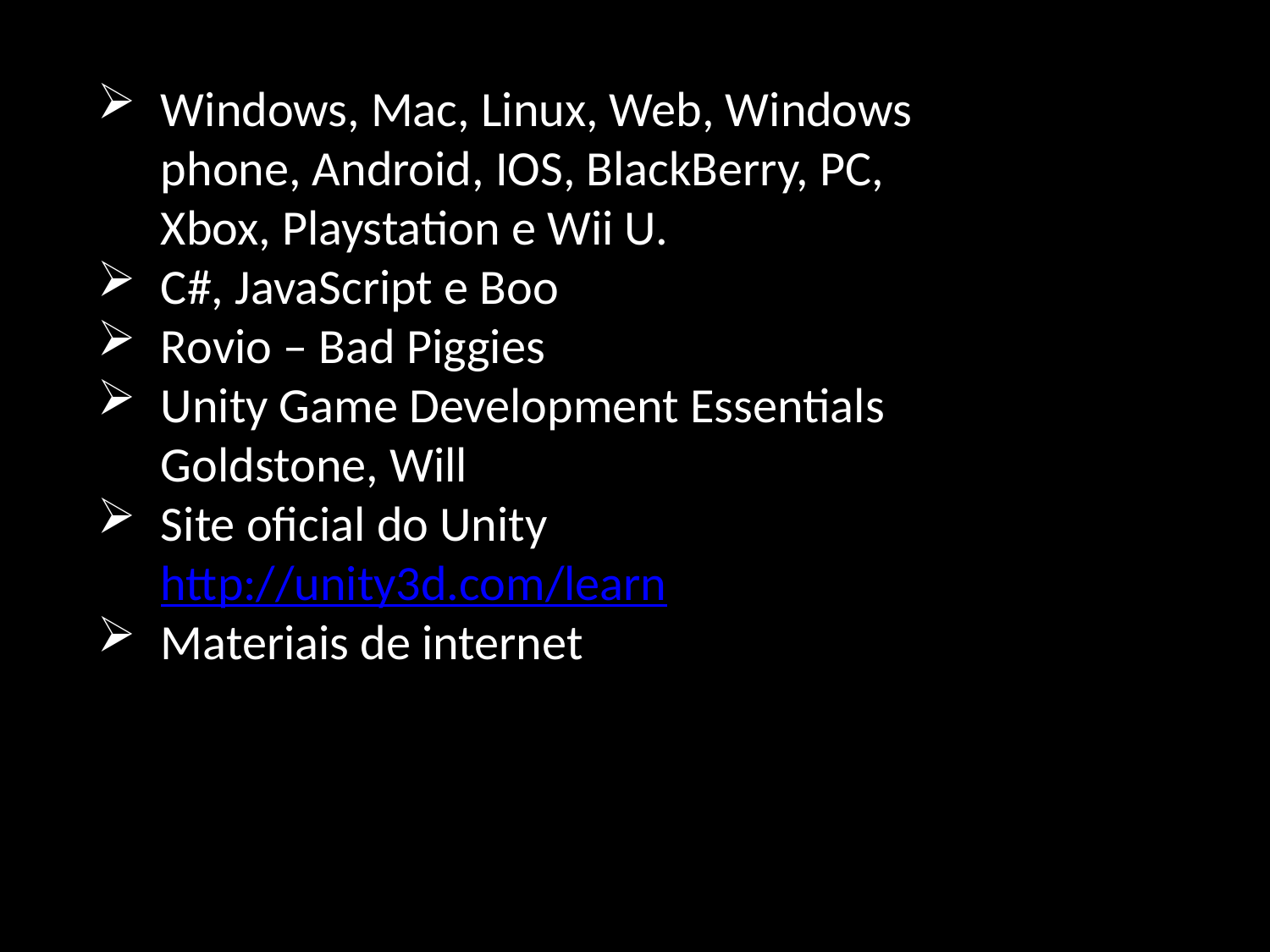

Windows, Mac, Linux, Web, Windows phone, Android, IOS, BlackBerry, PC, Xbox, Playstation e Wii U.
C#, JavaScript e Boo
Rovio – Bad Piggies
Unity Game Development Essentials Goldstone, Will
Site oficial do Unity
http://unity3d.com/learn
Materiais de internet